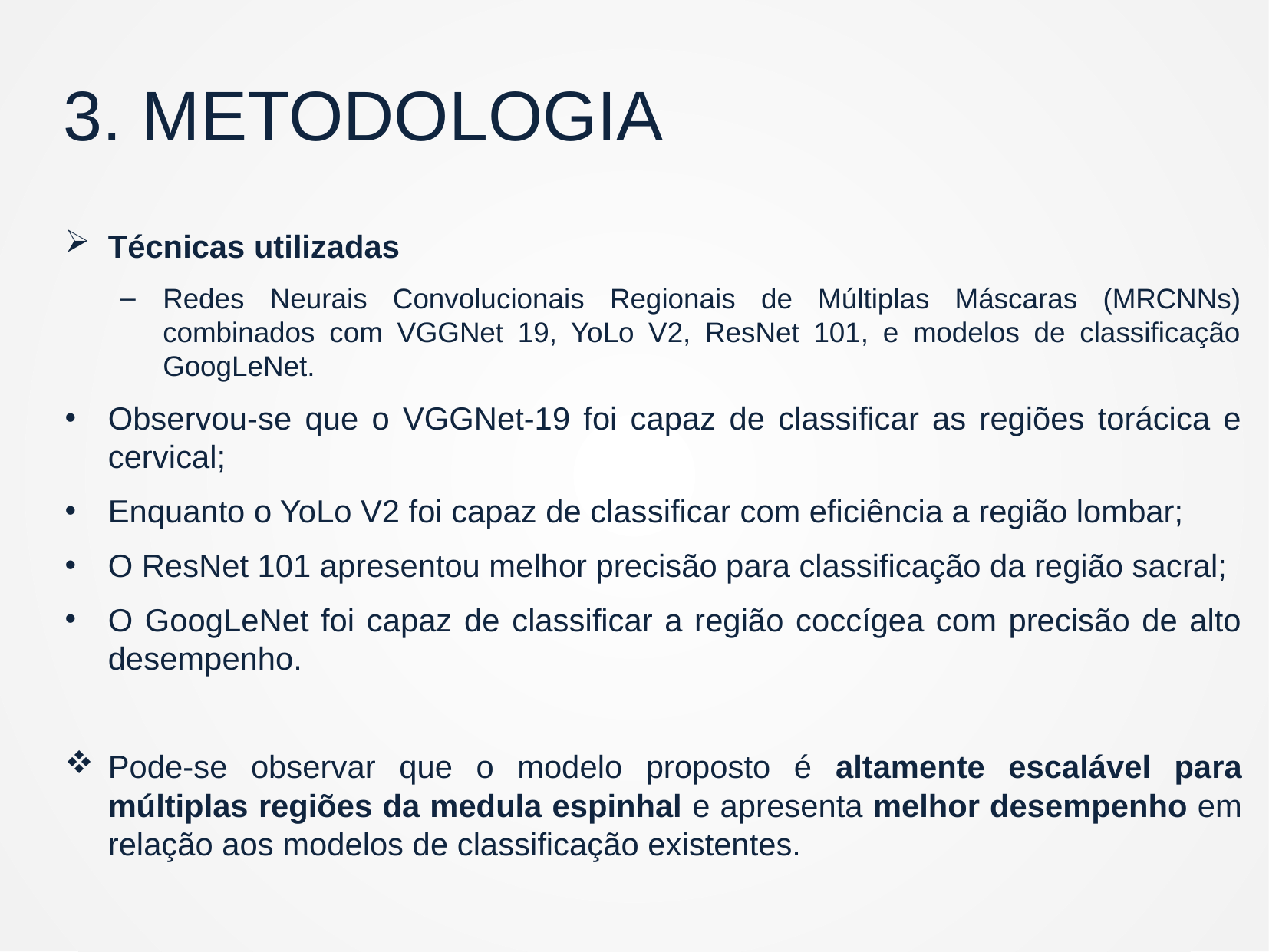

3. METODOLOGIA
Técnicas utilizadas
Redes Neurais Convolucionais Regionais de Múltiplas Máscaras (MRCNNs) combinados com VGGNet 19, YoLo V2, ResNet 101, e modelos de classificação GoogLeNet.
Observou-se que o VGGNet-19 foi capaz de classificar as regiões torácica e cervical;
Enquanto o YoLo V2 foi capaz de classificar com eficiência a região lombar;
O ResNet 101 apresentou melhor precisão para classificação da região sacral;
O GoogLeNet foi capaz de classificar a região coccígea com precisão de alto desempenho.

Pode-se observar que o modelo proposto é altamente escalável para múltiplas regiões da medula espinhal e apresenta melhor desempenho em relação aos modelos de classificação existentes.